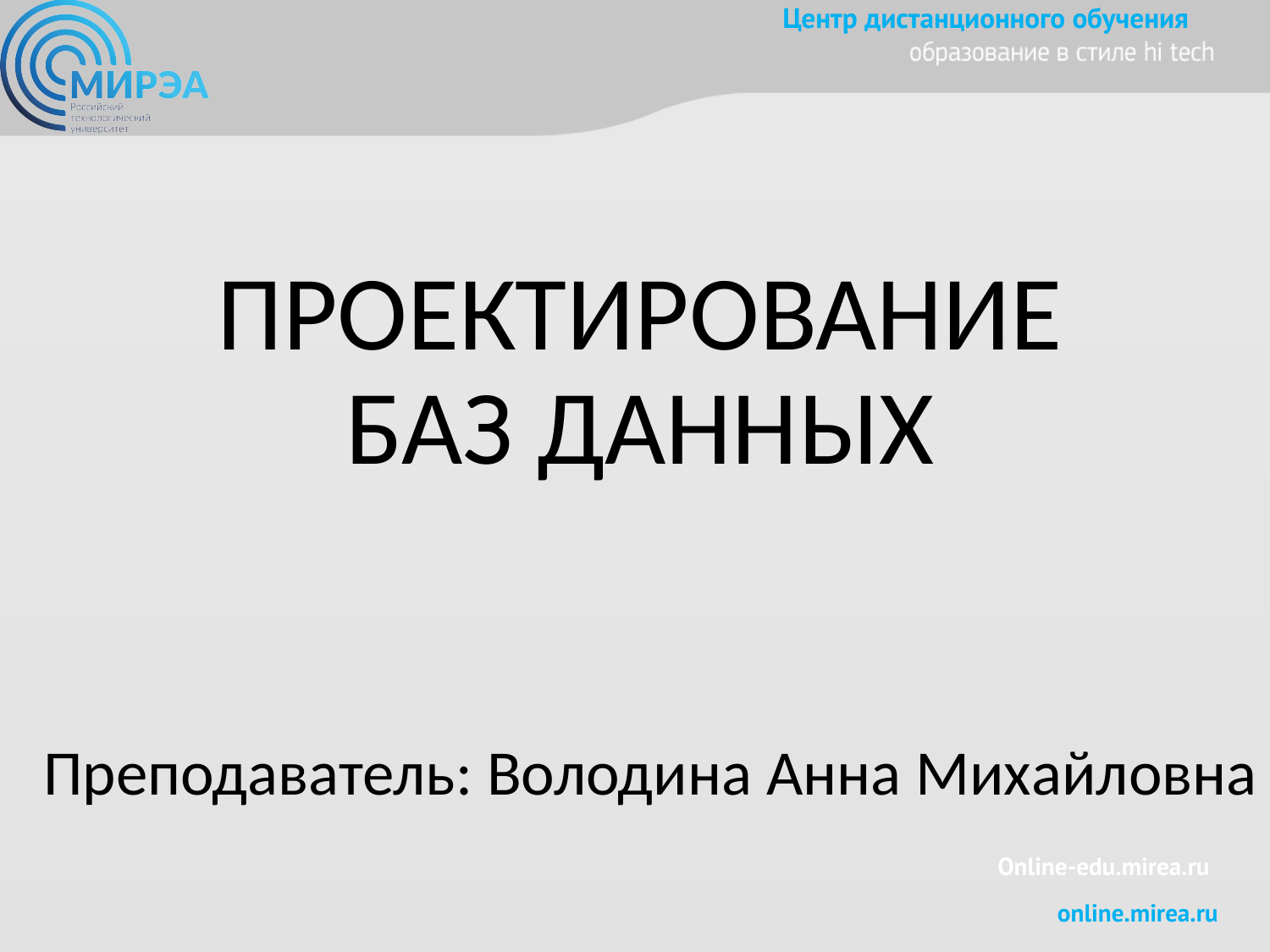

# ПРОЕКТИРОВАНИЕ БАЗ ДАННЫХ

Преподаватель: Володина Анна Михайловна
Online-edu.mirea.ru